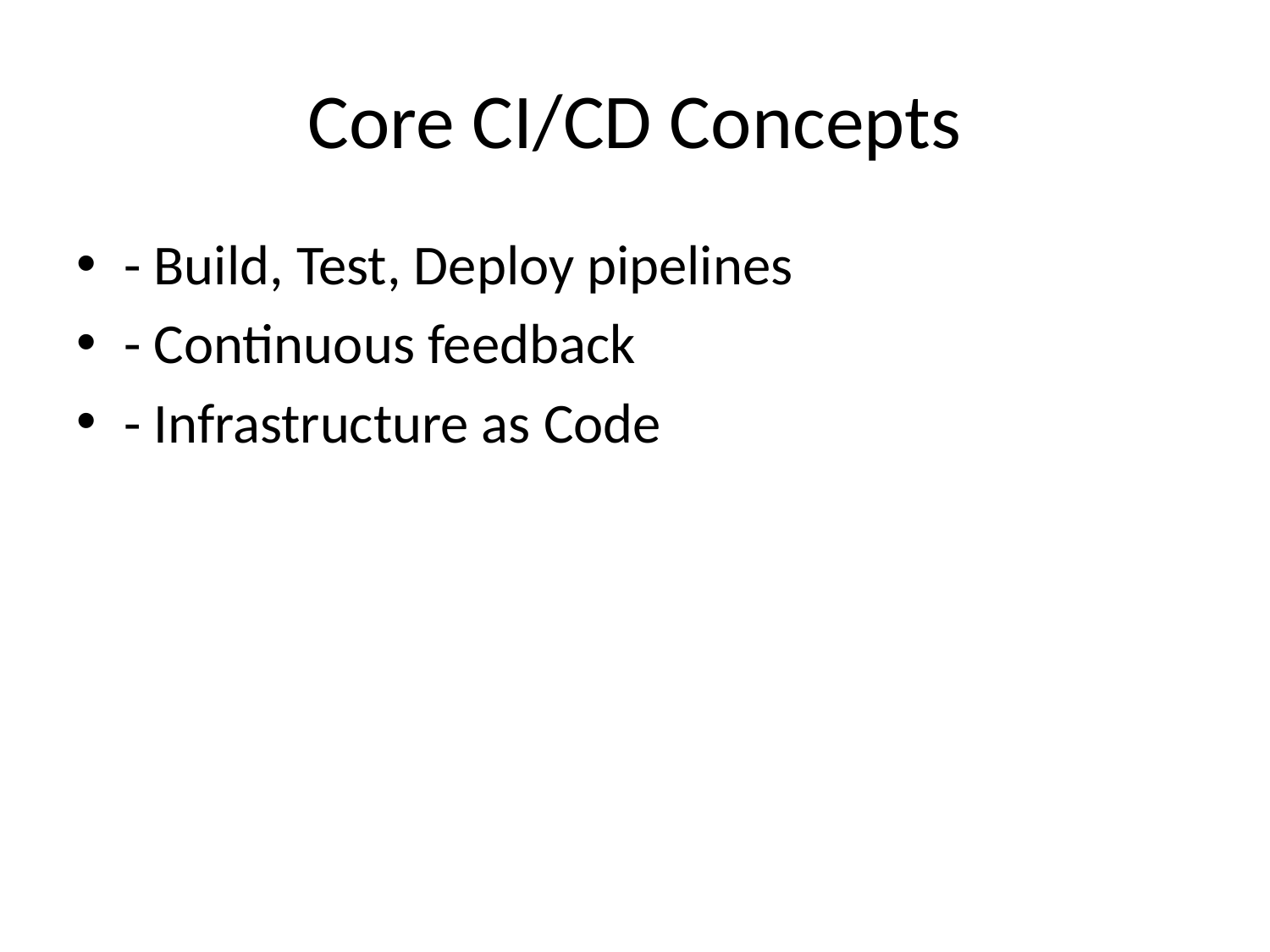

# Core CI/CD Concepts
- Build, Test, Deploy pipelines
- Continuous feedback
- Infrastructure as Code